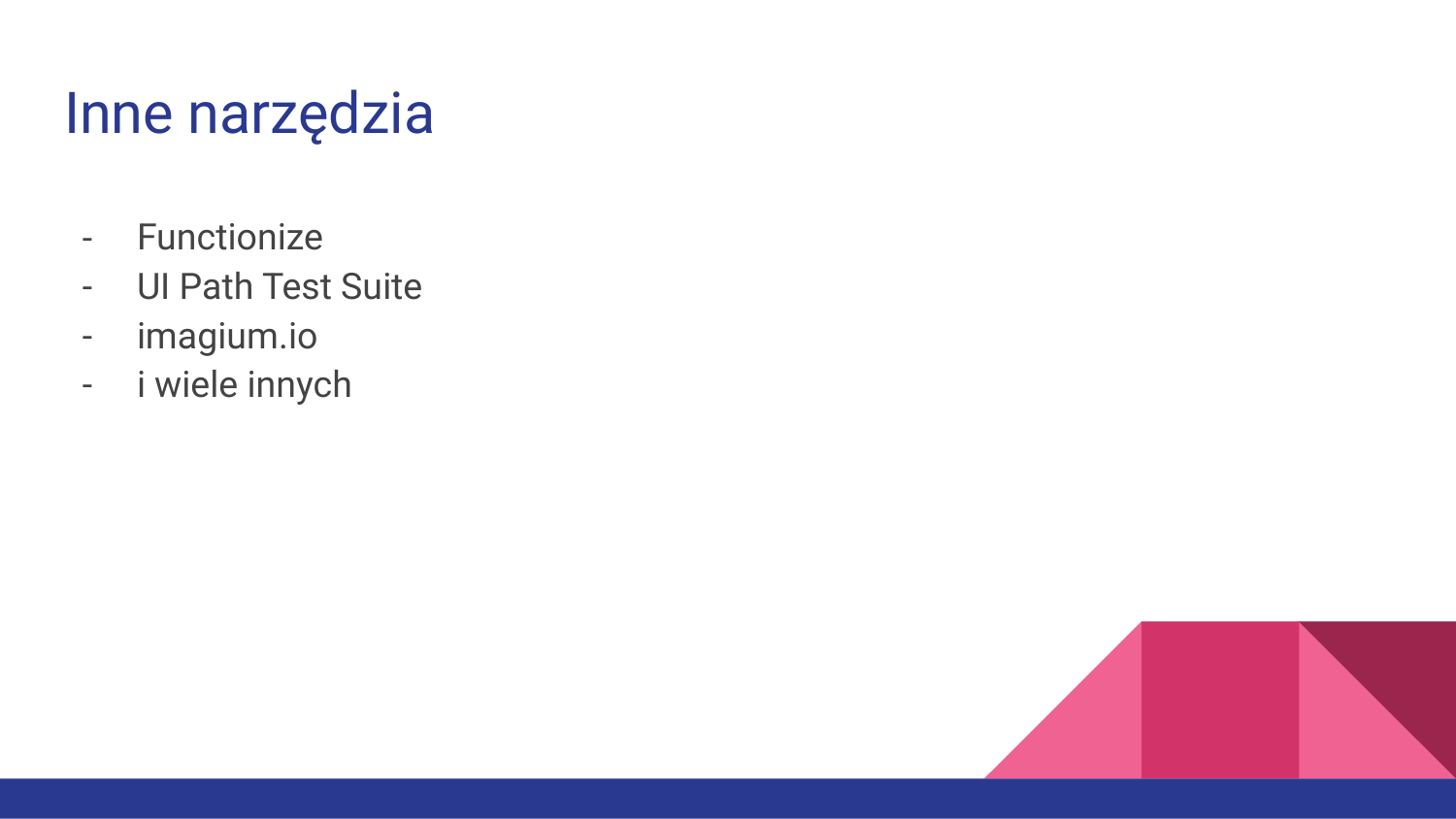

# Inne narzędzia
Functionize
UI Path Test Suite
imagium.io
i wiele innych